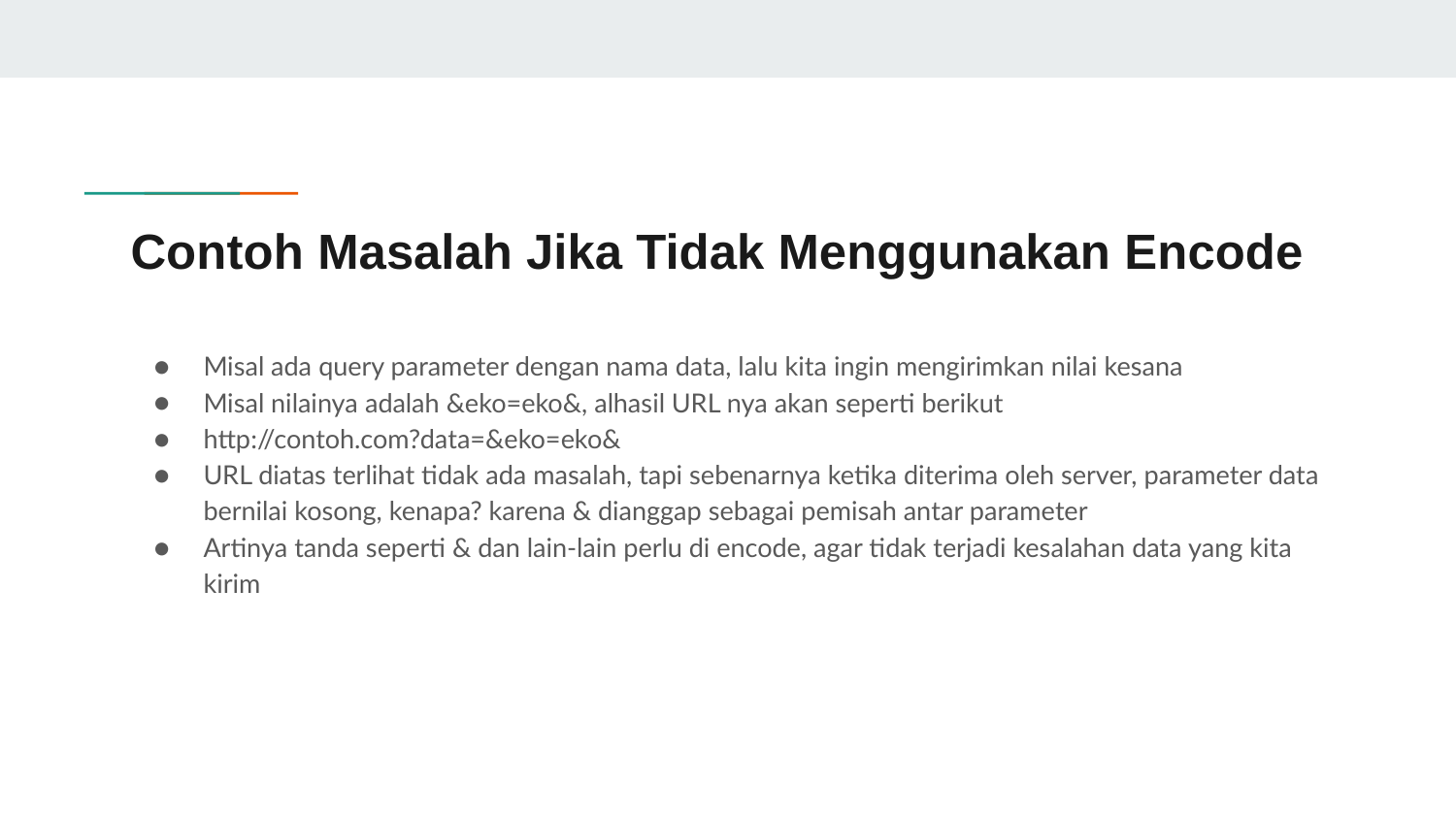

# Contoh Masalah Jika Tidak Menggunakan Encode
Misal ada query parameter dengan nama data, lalu kita ingin mengirimkan nilai kesana
Misal nilainya adalah &eko=eko&, alhasil URL nya akan seperti berikut
http://contoh.com?data=&eko=eko&
URL diatas terlihat tidak ada masalah, tapi sebenarnya ketika diterima oleh server, parameter data bernilai kosong, kenapa? karena & dianggap sebagai pemisah antar parameter
Artinya tanda seperti & dan lain-lain perlu di encode, agar tidak terjadi kesalahan data yang kita kirim